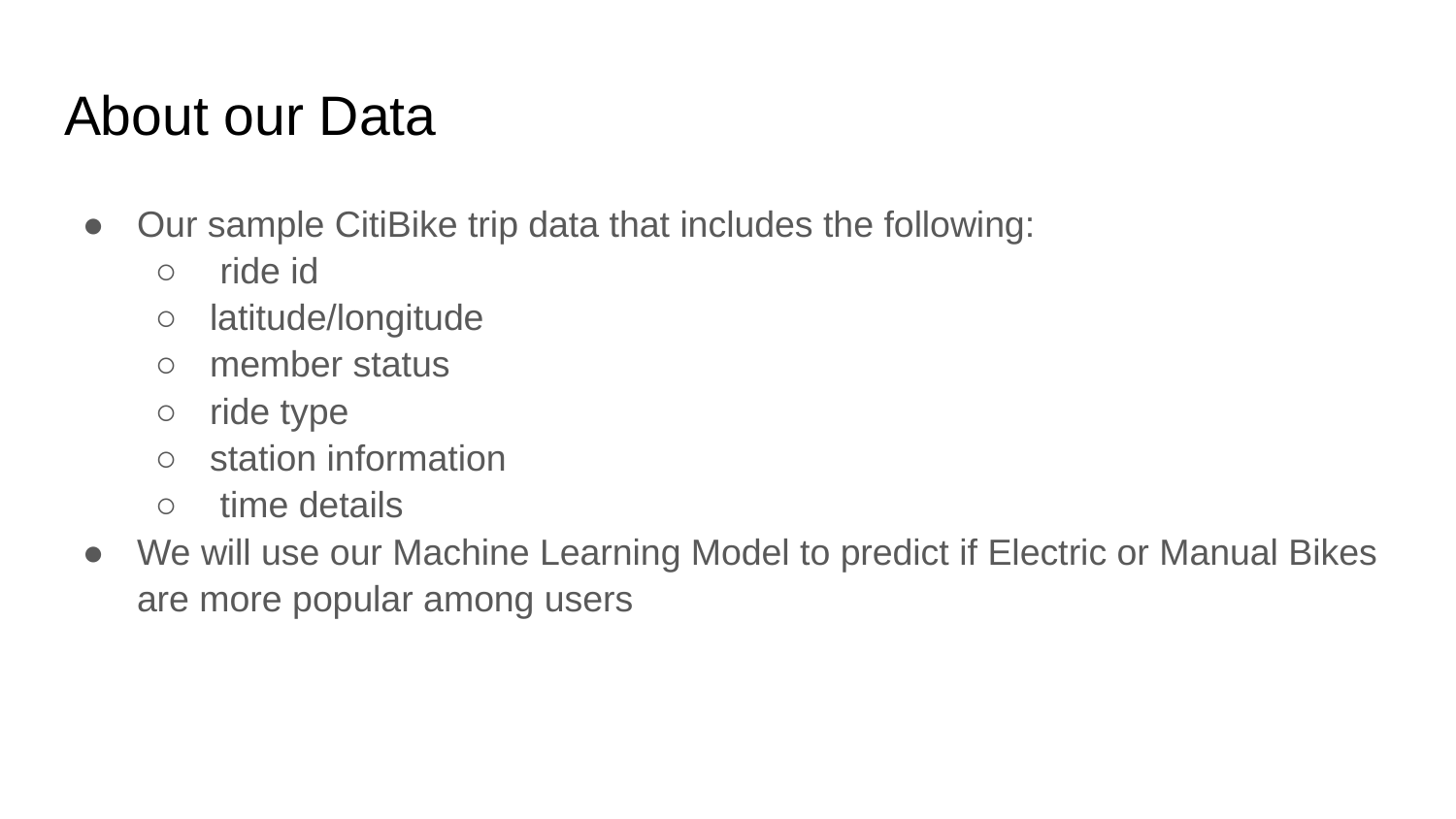

# About our Data
Our sample CitiBike trip data that includes the following:
 ride id
latitude/longitude
member status
ride type
station information
 time details
We will use our Machine Learning Model to predict if Electric or Manual Bikes are more popular among users